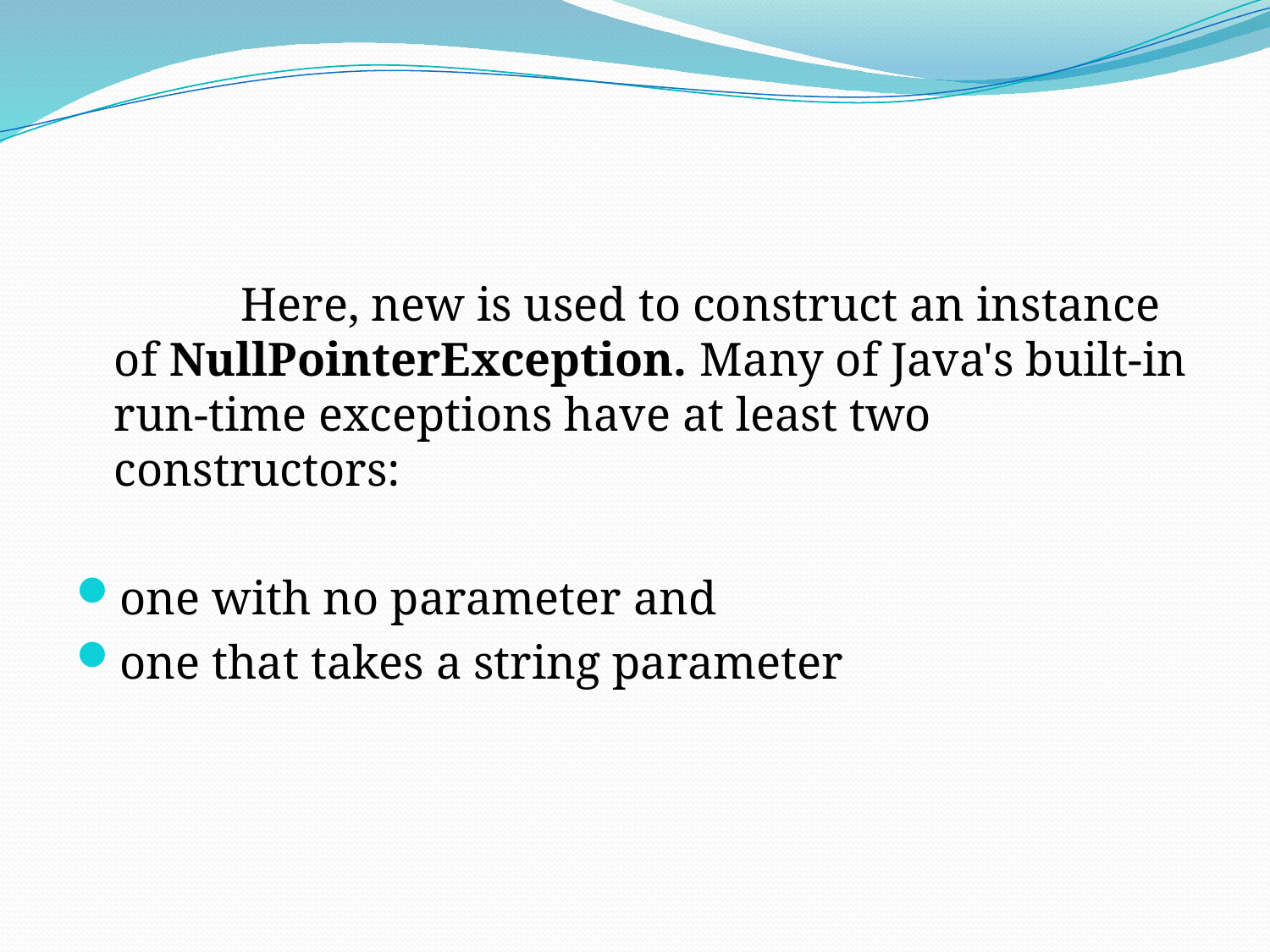

#
		Here, new is used to construct an instance of NullPointerException. Many of Java's built-in run-time exceptions have at least two constructors:

one with no parameter and
one that takes a string parameter